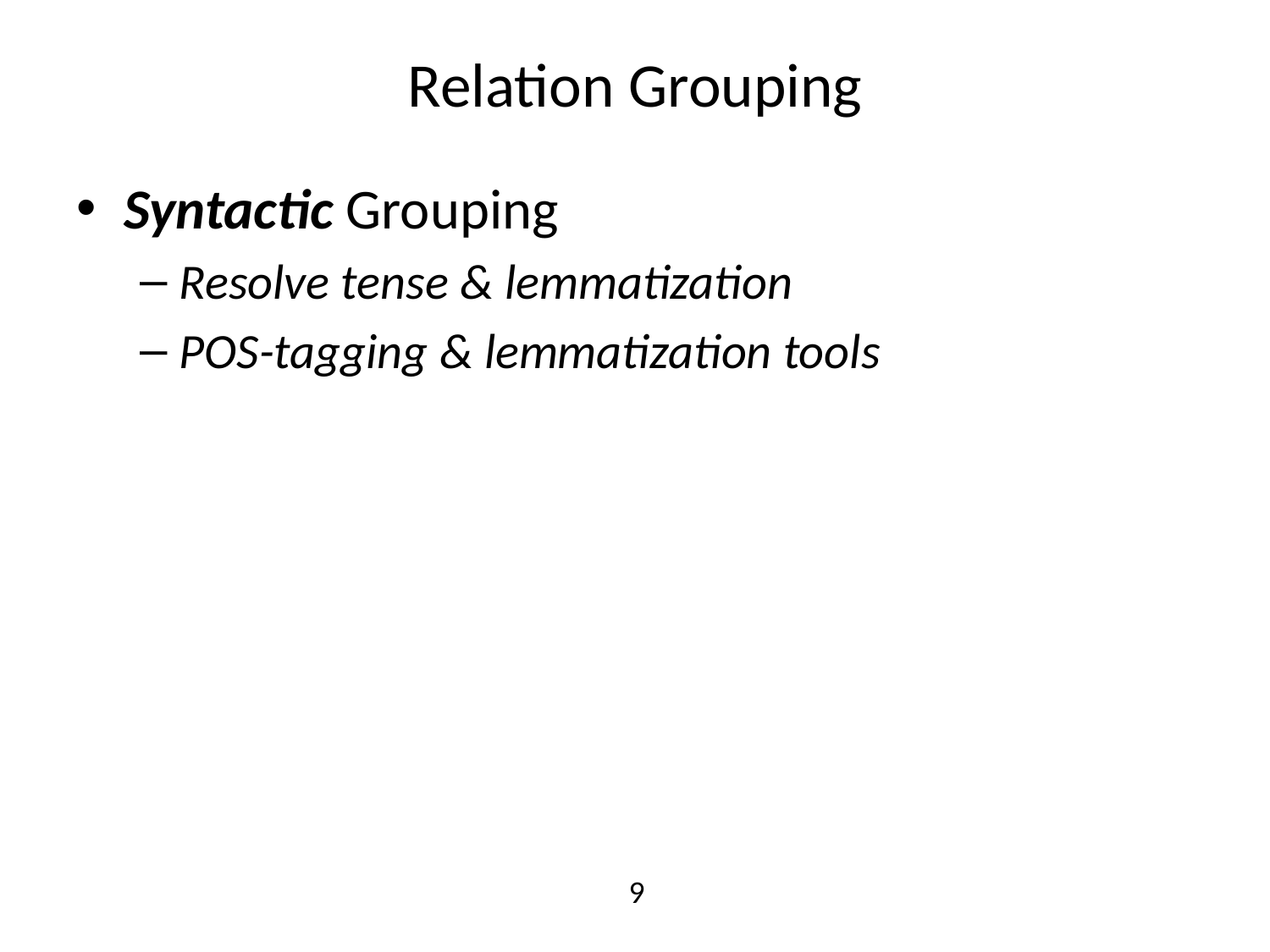

# Relation Grouping
Syntactic Grouping
Resolve tense & lemmatization
POS-tagging & lemmatization tools

9